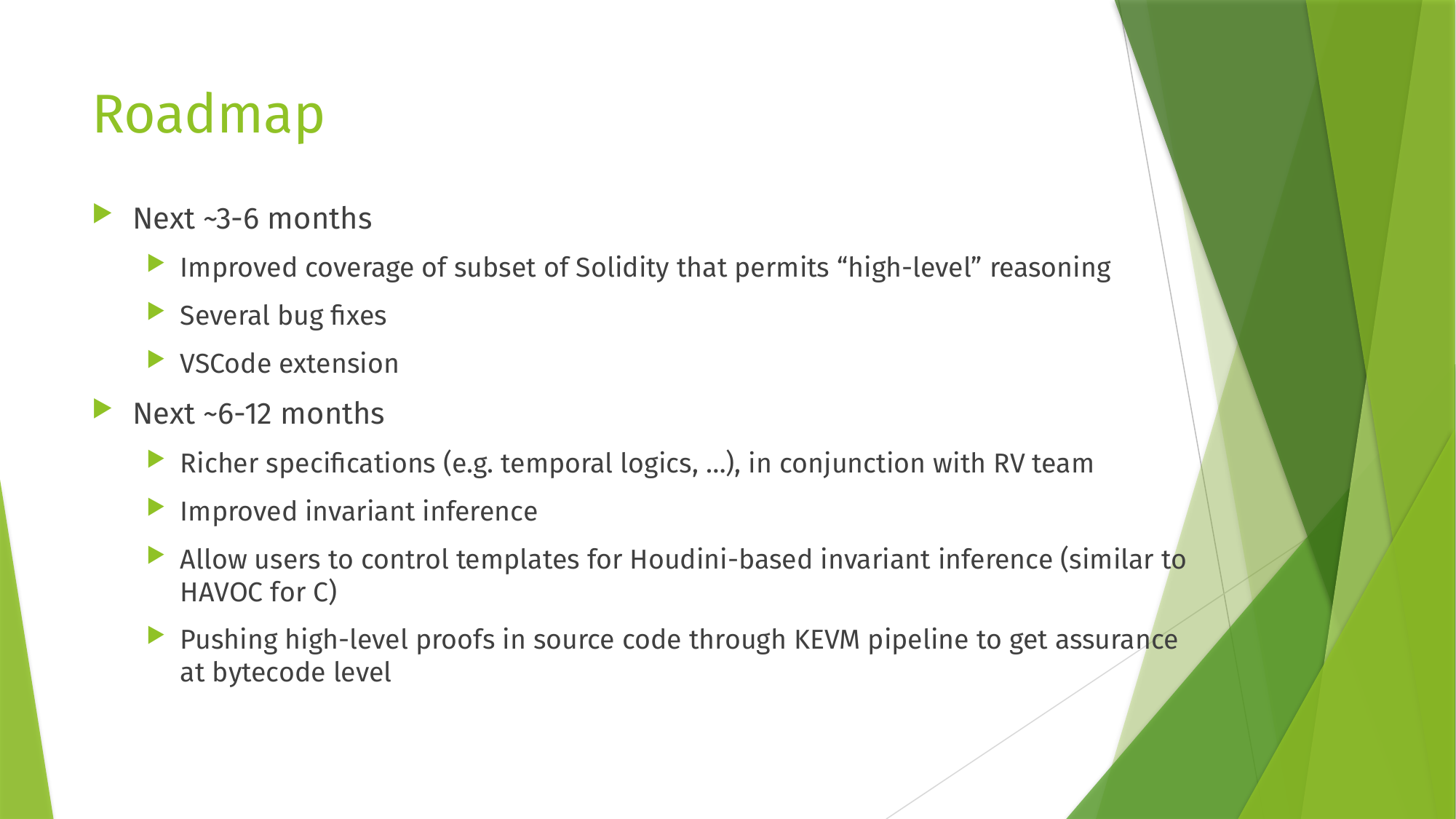

# Roadmap
Next ~3-6 months
Improved coverage of subset of Solidity that permits “high-level” reasoning
Several bug fixes
VSCode extension
Next ~6-12 months
Richer specifications (e.g. temporal logics, …), in conjunction with RV team
Improved invariant inference
Allow users to control templates for Houdini-based invariant inference (similar to HAVOC for C)
Pushing high-level proofs in source code through KEVM pipeline to get assurance at bytecode level